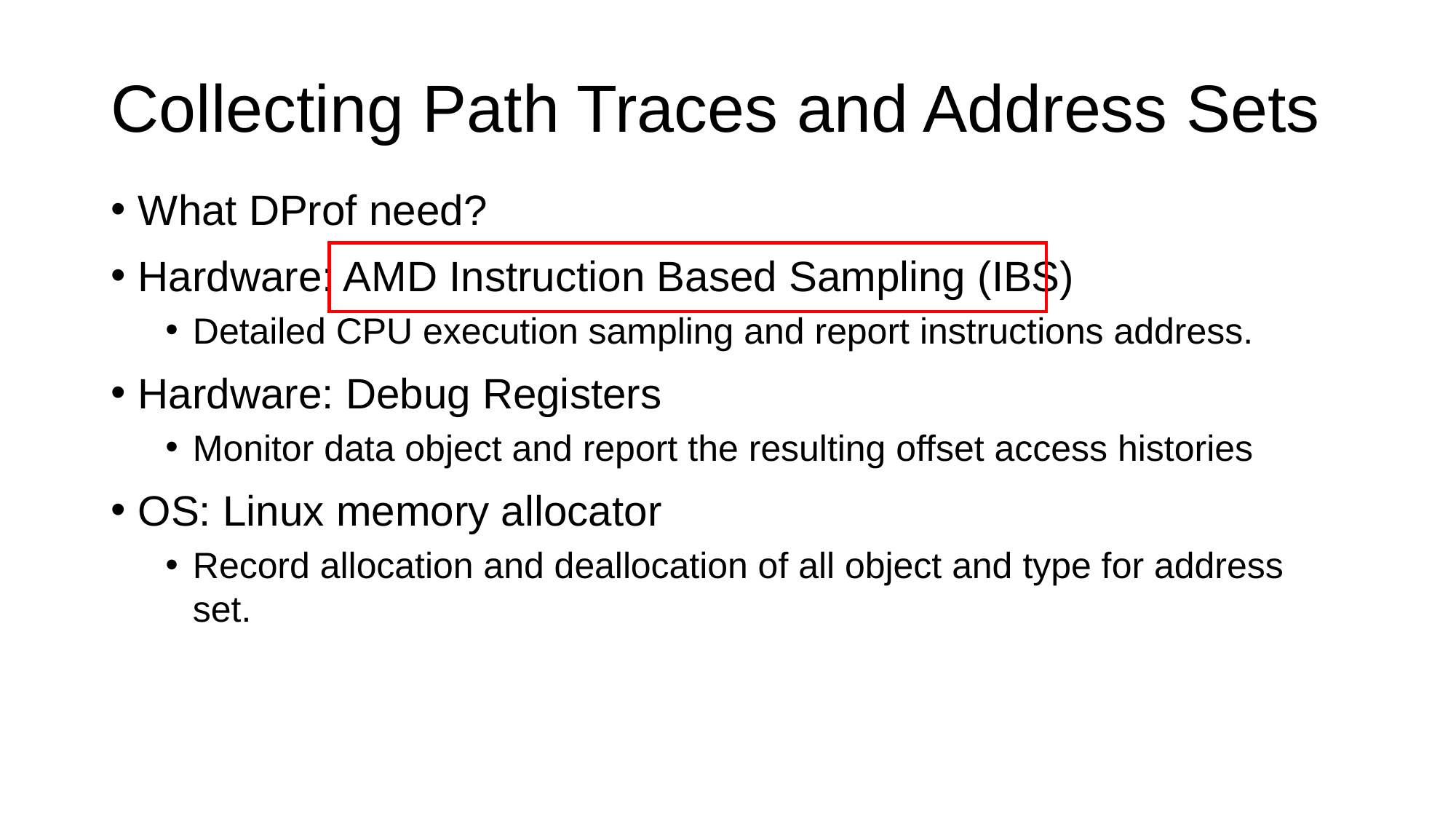

# Collecting Path Traces and Address Sets
What DProf need?
Hardware: AMD Instruction Based Sampling (IBS)
Detailed CPU execution sampling and report instructions address.
Hardware: Debug Registers
Monitor data object and report the resulting offset access histories
OS: Linux memory allocator
Record allocation and deallocation of all object and type for address set.